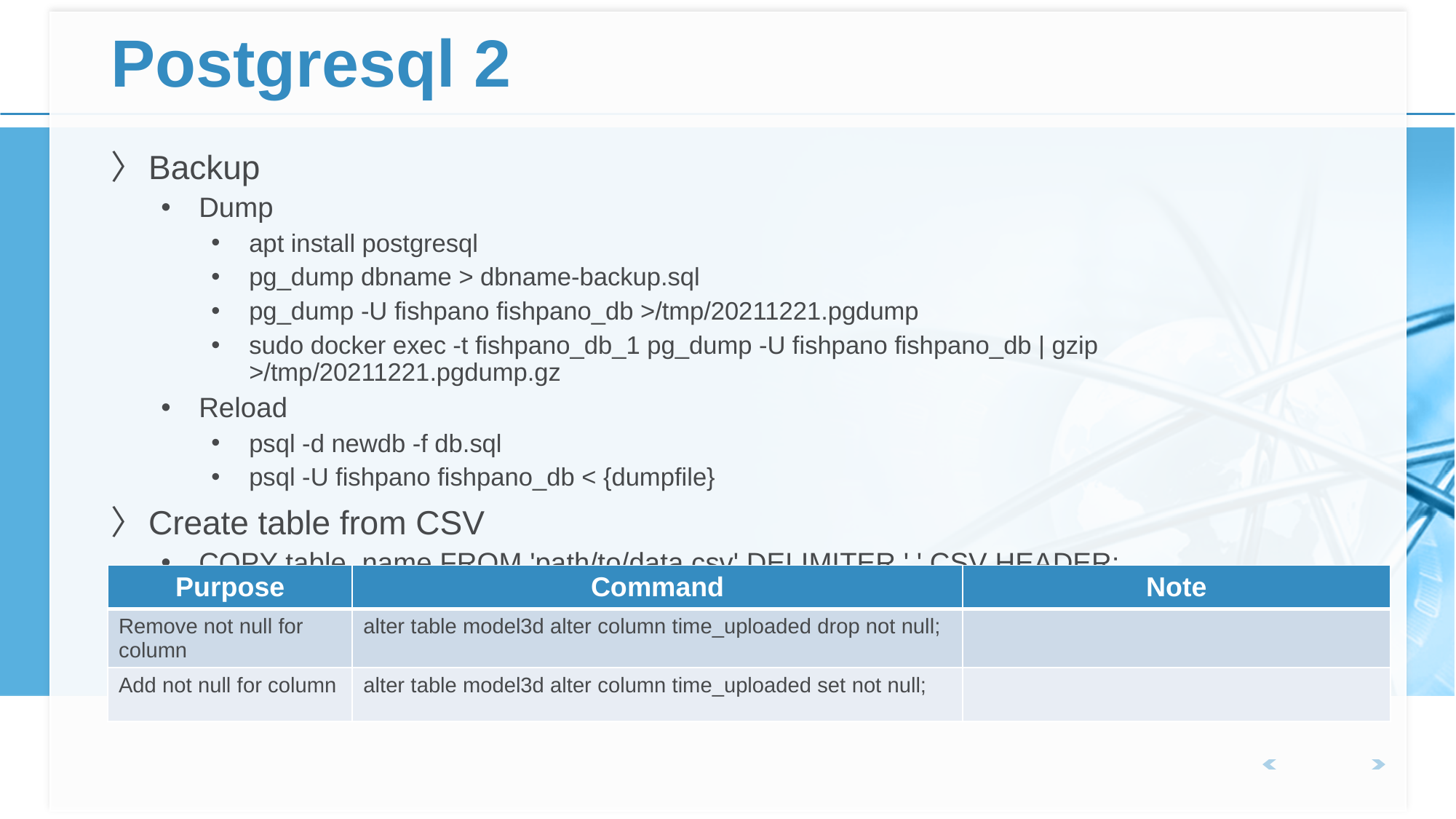

# Postgresql 2
Backup
Dump
apt install postgresql
pg_dump dbname > dbname-backup.sql
pg_dump -U fishpano fishpano_db >/tmp/20211221.pgdump
sudo docker exec -t fishpano_db_1 pg_dump -U fishpano fishpano_db | gzip >/tmp/20211221.pgdump.gz
Reload
psql -d newdb -f db.sql
psql -U fishpano fishpano_db < {dumpfile}
Create table from CSV
COPY table_name FROM 'path/to/data.csv' DELIMITER ',' CSV HEADER;
| Purpose | Command | Note |
| --- | --- | --- |
| Remove not null for column | alter table model3d alter column time\_uploaded drop not null; |  |
| Add not null for column | alter table model3d alter column time\_uploaded set not null; |  |